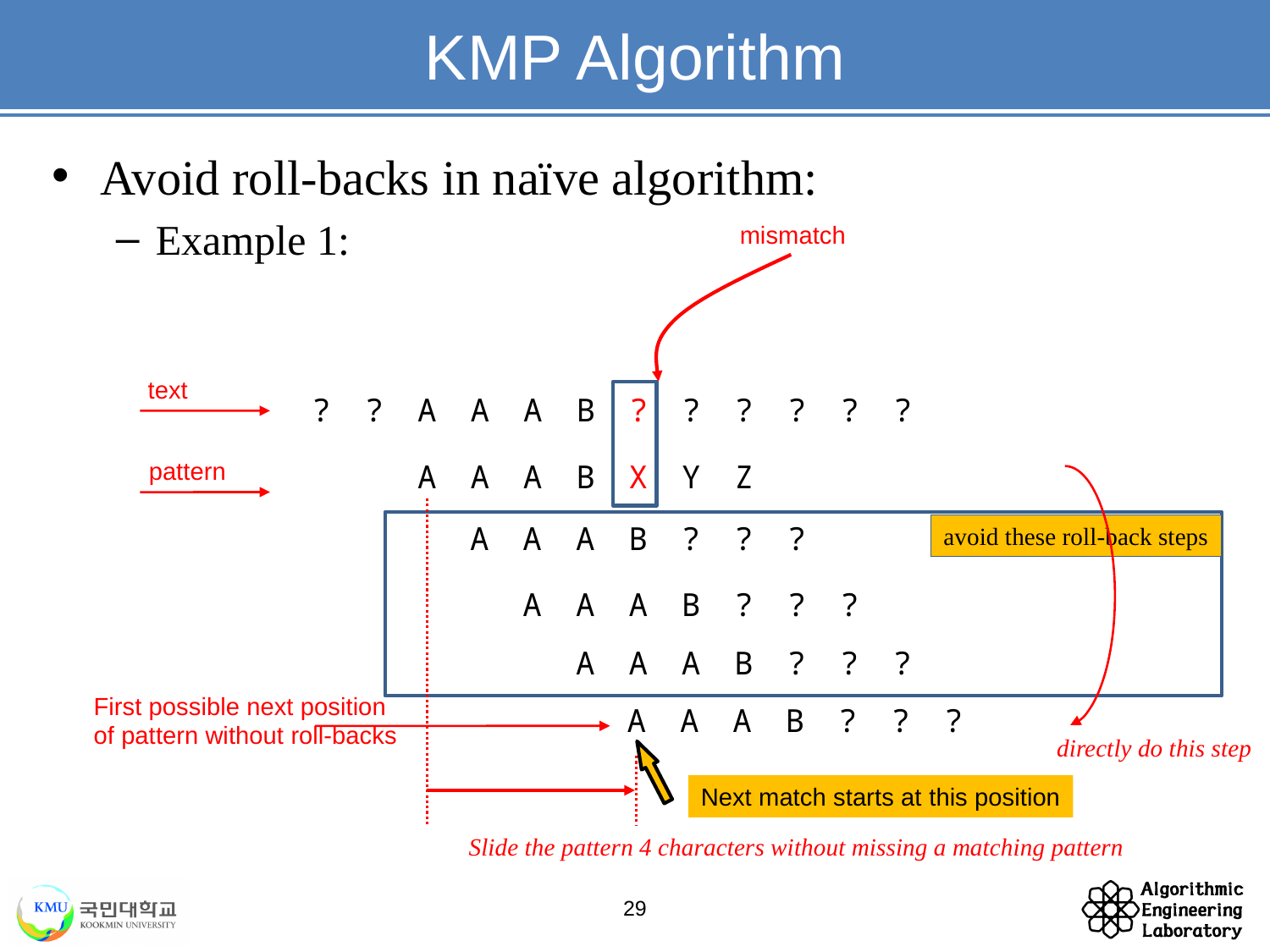

# KMP Algorithm
Avoid roll-backs in naïve algorithm:
Example 1:
mismatch

text

?
?

A

A

A

B

?

?

?

?

?

?

pattern
A
A

A

B

X

Y

Z

directly do this step

Slide the pattern 4 characters without missing a matching pattern

A
A

A

B

?

?

?

avoid these roll-back steps
A
A

A

B

?

?

?

A
A

A

B

?

?

?

First possible next position
of pattern without roll-backs

A
A

A

B

?

?

?

Next match starts at this position
29